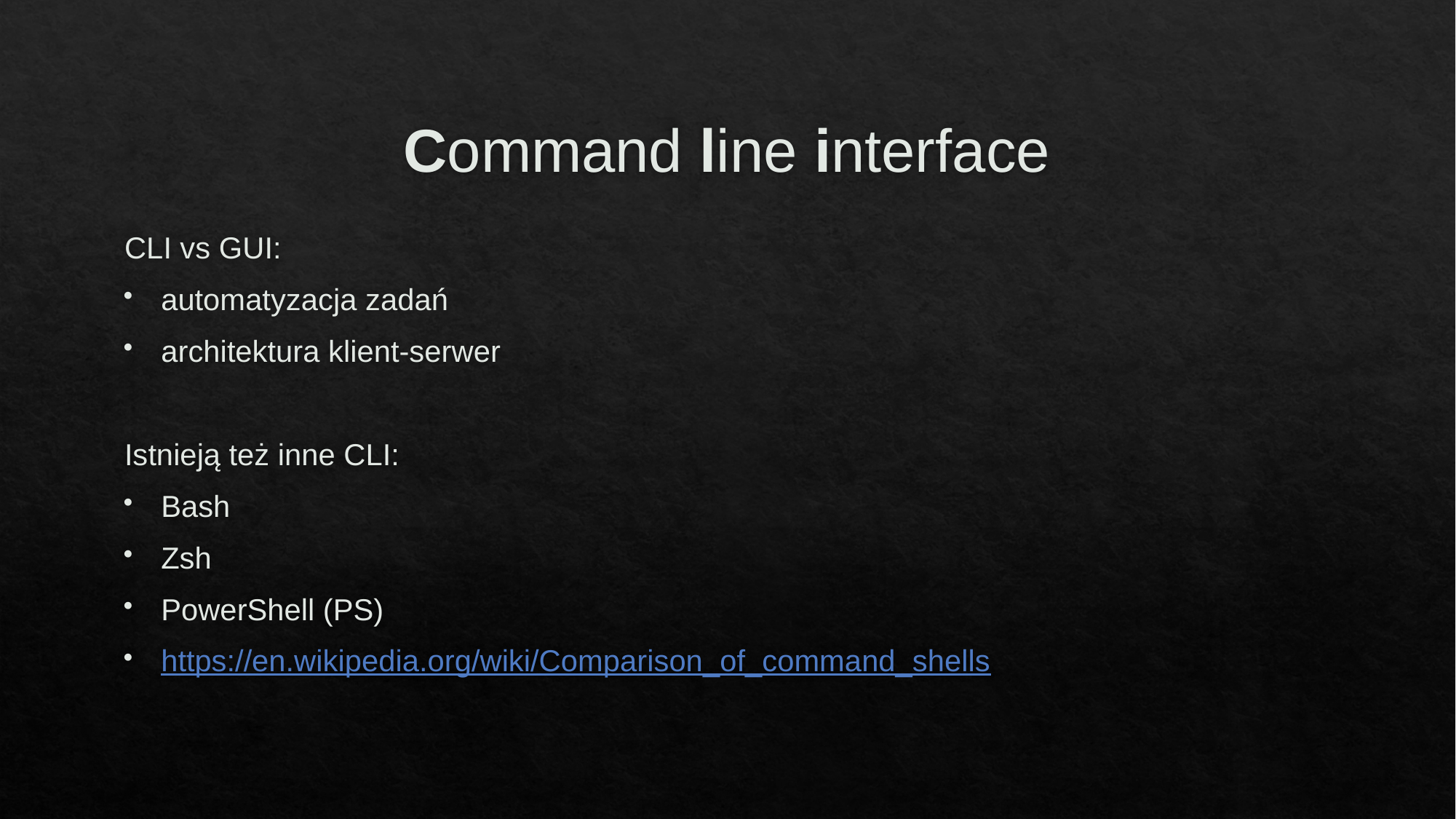

# Command line interface
CLI vs GUI:
automatyzacja zadań
architektura klient-serwer

Istnieją też inne CLI:
Bash
Zsh
PowerShell (PS)
https://en.wikipedia.org/wiki/Comparison_of_command_shells